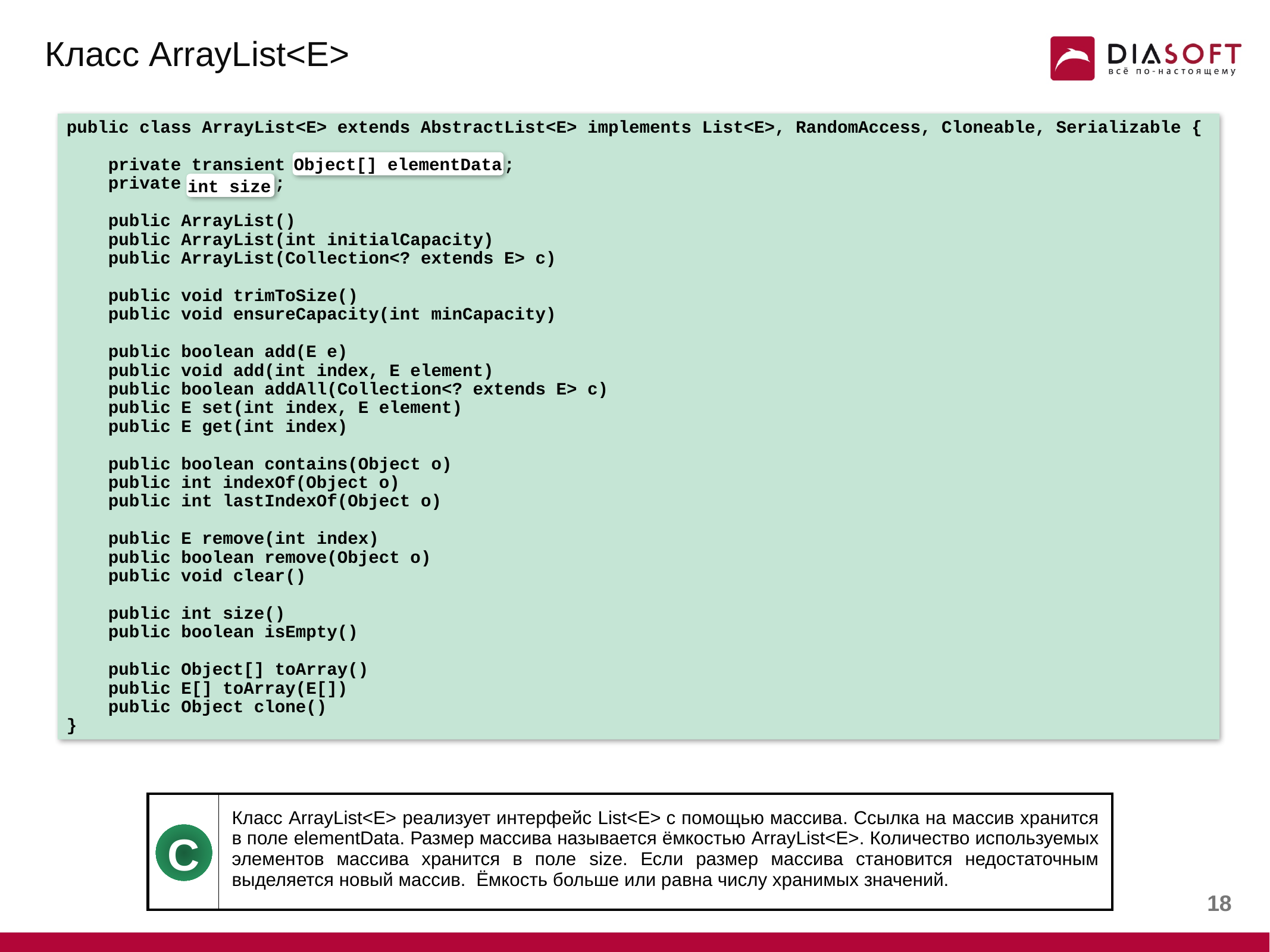

# Класс ArrayList<E>
public class ArrayList<E> extends AbstractList<E> implements List<E>, RandomAccess, Cloneable, Serializable {

    private transient Object[] elementData;
    private int size;

    public ArrayList()
    public ArrayList(int initialCapacity)
    public ArrayList(Collection<? extends E> c)

    public void trimToSize()
    public void ensureCapacity(int minCapacity)

    public boolean add(E e)
    public void add(int index, E element)
    public boolean addAll(Collection<? extends E> c)
    public E set(int index, E element)
    public E get(int index)

    public boolean contains(Object o)
    public int indexOf(Object o)
    public int lastIndexOf(Object o)

    public E remove(int index)
    public boolean remove(Object o)
    public void clear()

    public int size()
    public boolean isEmpty()

    public Object[] toArray()
    public E[] toArray(E[])
    public Object clone()
}
Object[] elementData
int size
|  | Класс ArrayList<E> реализует интерфейс List<E> с помощью массива. Ссылка на массив хранится в поле elementData. Размер массива называется ёмкостью ArrayList<E>. Количество используемых элементов массива хранится в поле size. Если размер массива становится недостаточным выделяется новый массив. Ёмкость больше или равна числу хранимых значений. |
| --- | --- |
C
18